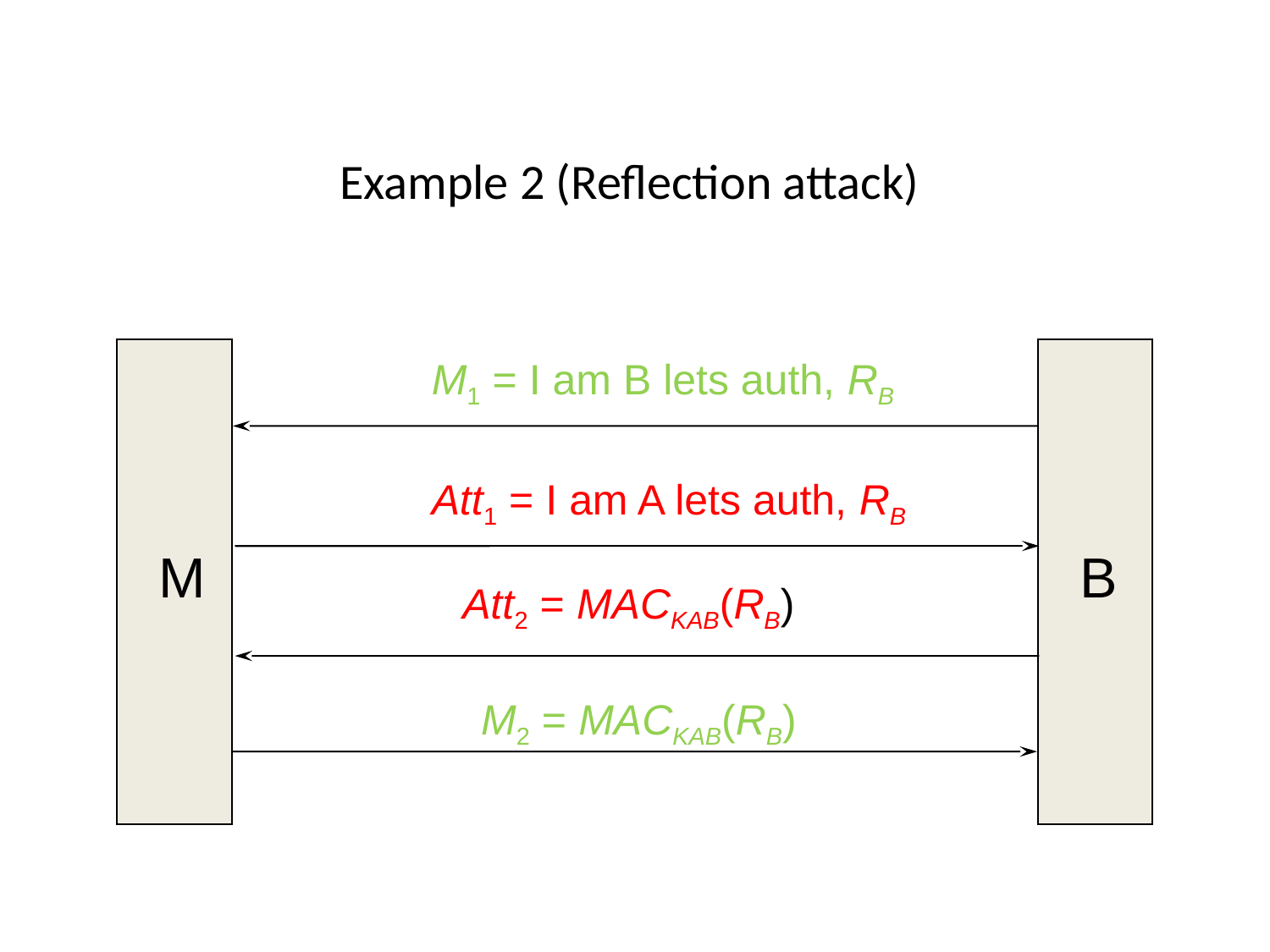

# Example 2 (Reflection attack)

M1 = I am B lets auth, RB

Att1 = I am A lets auth, RB
M
B

Att2 = MACKAB(RB)

M2 = MACKAB(RB)